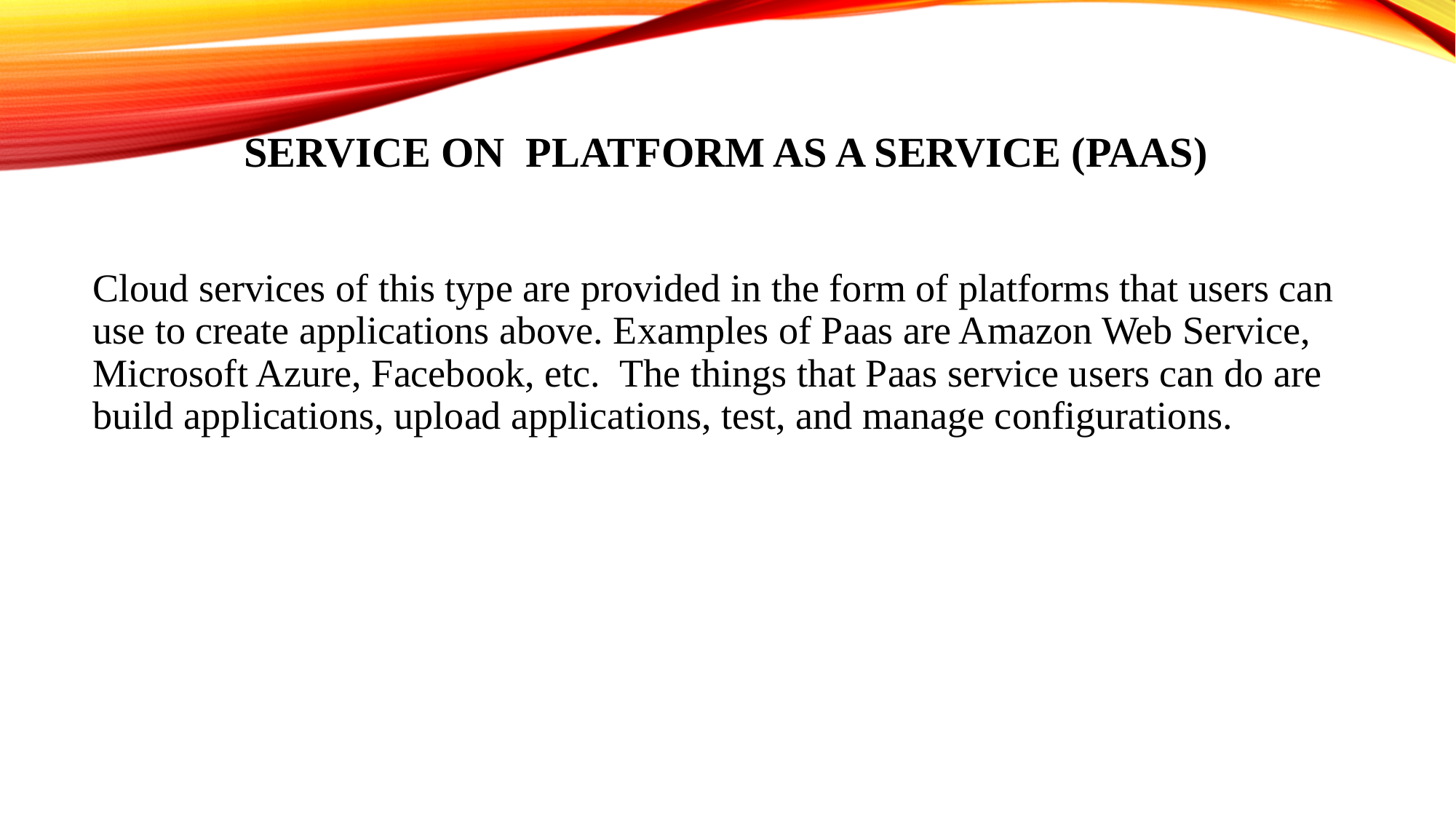

# Service on  Platform as a Service (PaaS)
Cloud services of this type are provided in the form of platforms that users can use to create applications above. Examples of Paas are Amazon Web Service, Microsoft Azure, Facebook, etc.  The things that Paas service users can do are build applications, upload applications, test, and manage configurations.